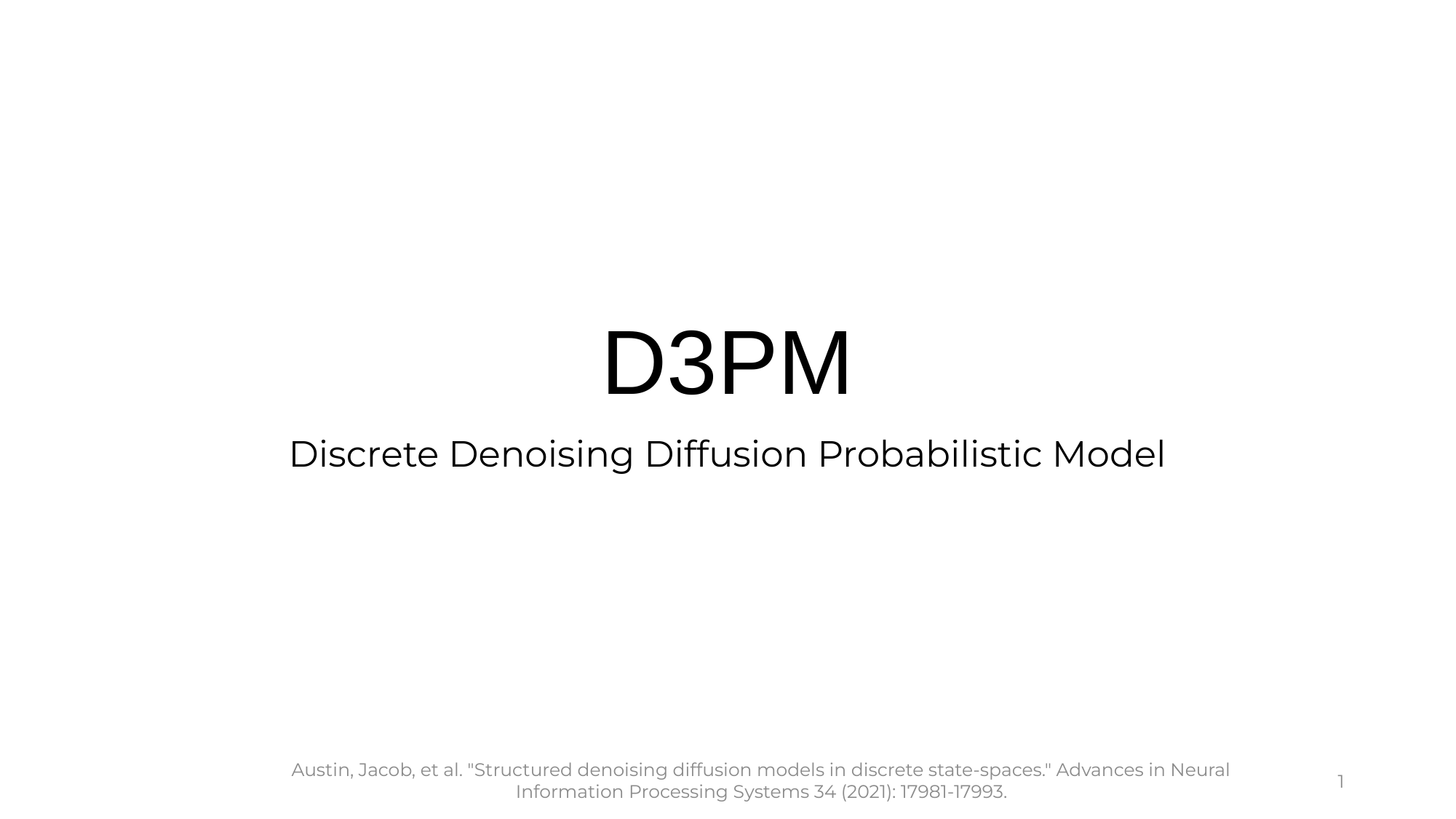

# D3PM
Discrete Denoising Diffusion Probabilistic Model
Austin, Jacob, et al. "Structured denoising diffusion models in discrete state-spaces." Advances in Neural Information Processing Systems 34 (2021): 17981-17993.
1